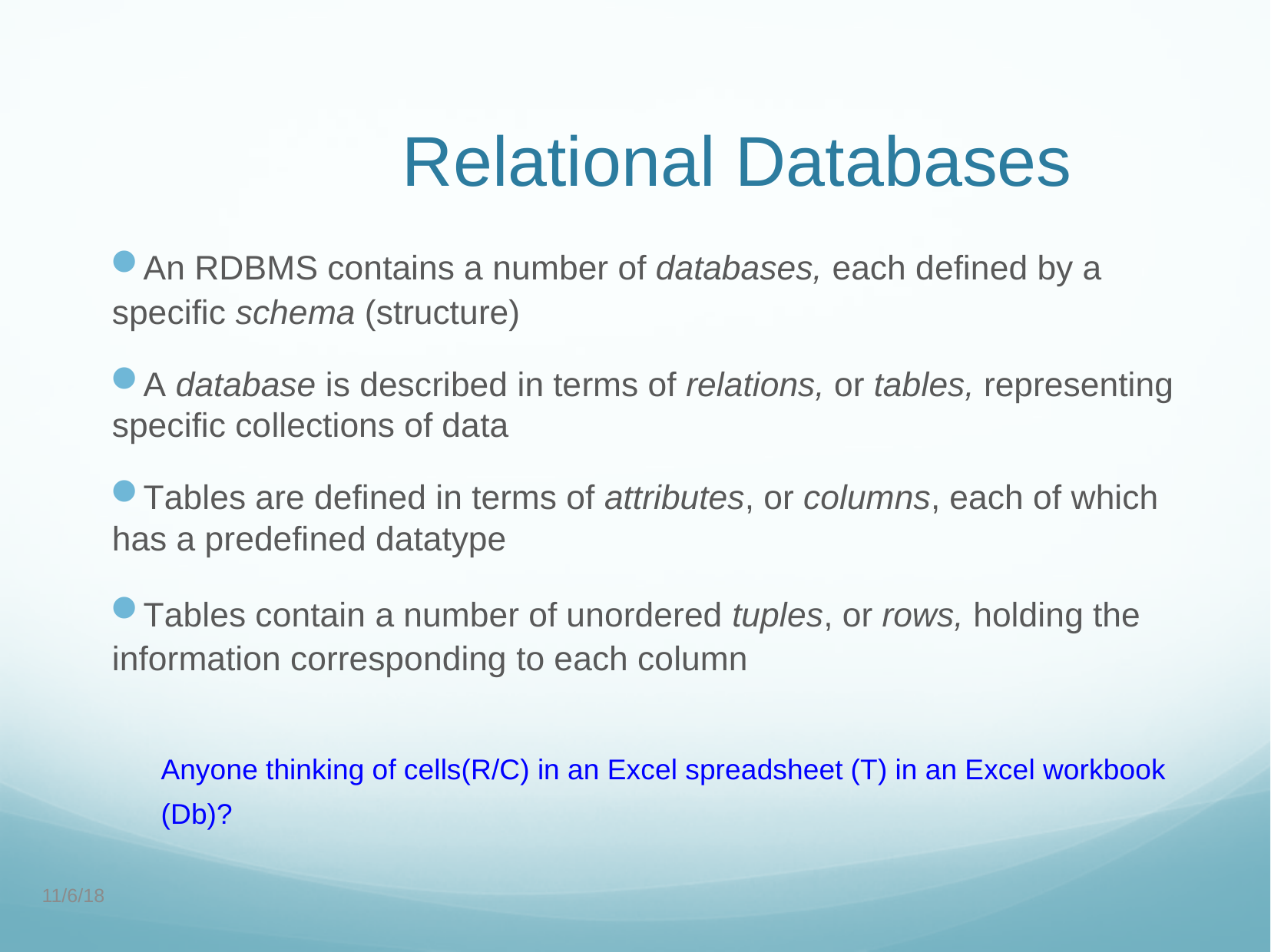

# Relational Databases
An RDBMS contains a number of databases, each defined by a specific schema (structure)
A database is described in terms of relations, or tables, representing specific collections of data
Tables are defined in terms of attributes, or columns, each of which has a predefined datatype
Tables contain a number of unordered tuples, or rows, holding the information corresponding to each column

Anyone thinking of cells(R/C) in an Excel spreadsheet (T) in an Excel workbook (Db)?

11/6/18
Web Sys I - MySQL
6